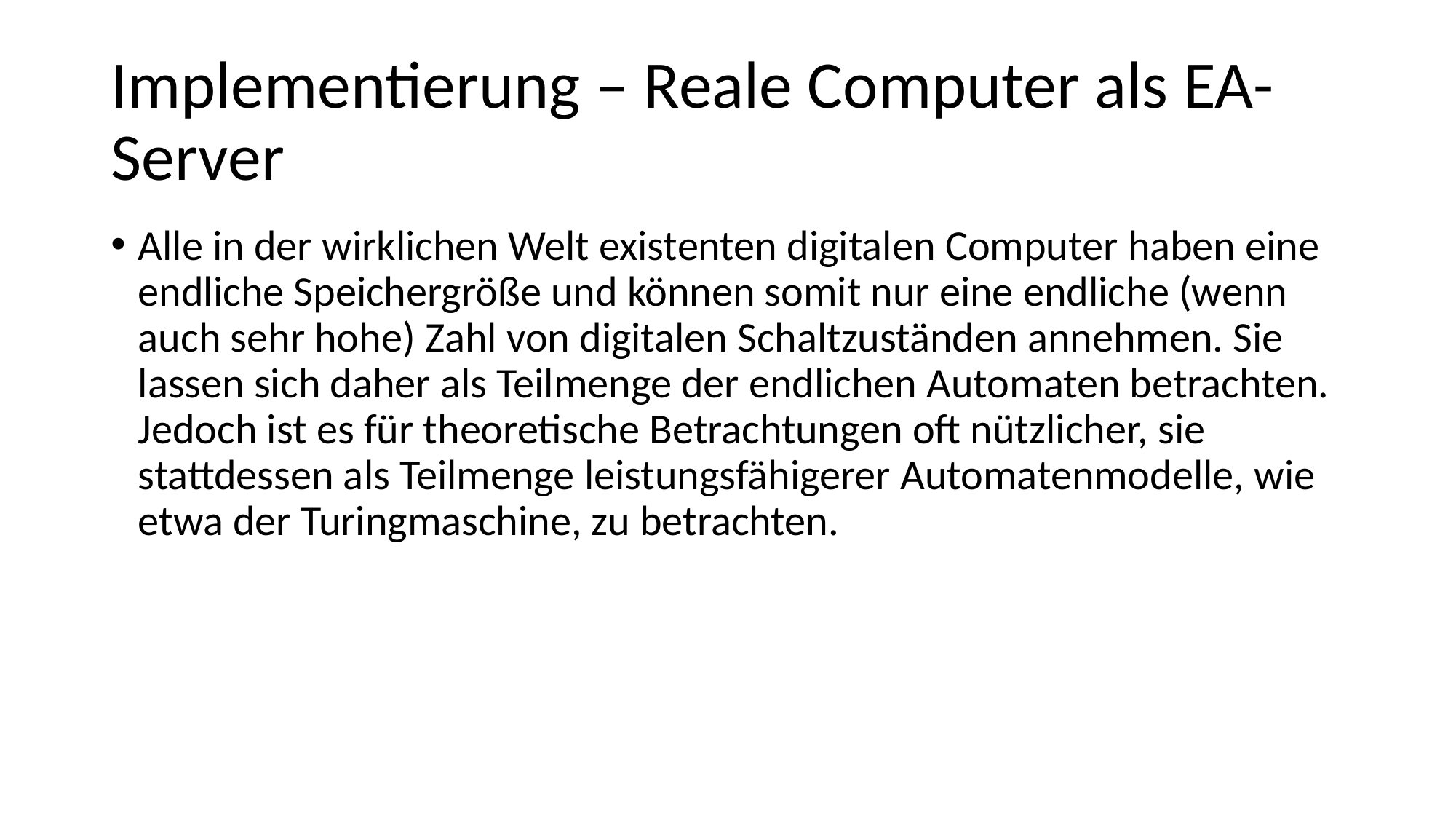

# Implementierung – Reale Computer als EA-Server
Alle in der wirklichen Welt existenten digitalen Computer haben eine endliche Speichergröße und können somit nur eine endliche (wenn auch sehr hohe) Zahl von digitalen Schaltzuständen annehmen. Sie lassen sich daher als Teilmenge der endlichen Automaten betrachten. Jedoch ist es für theoretische Betrachtungen oft nützlicher, sie stattdessen als Teilmenge leistungsfähigerer Automatenmodelle, wie etwa der Turingmaschine, zu betrachten.